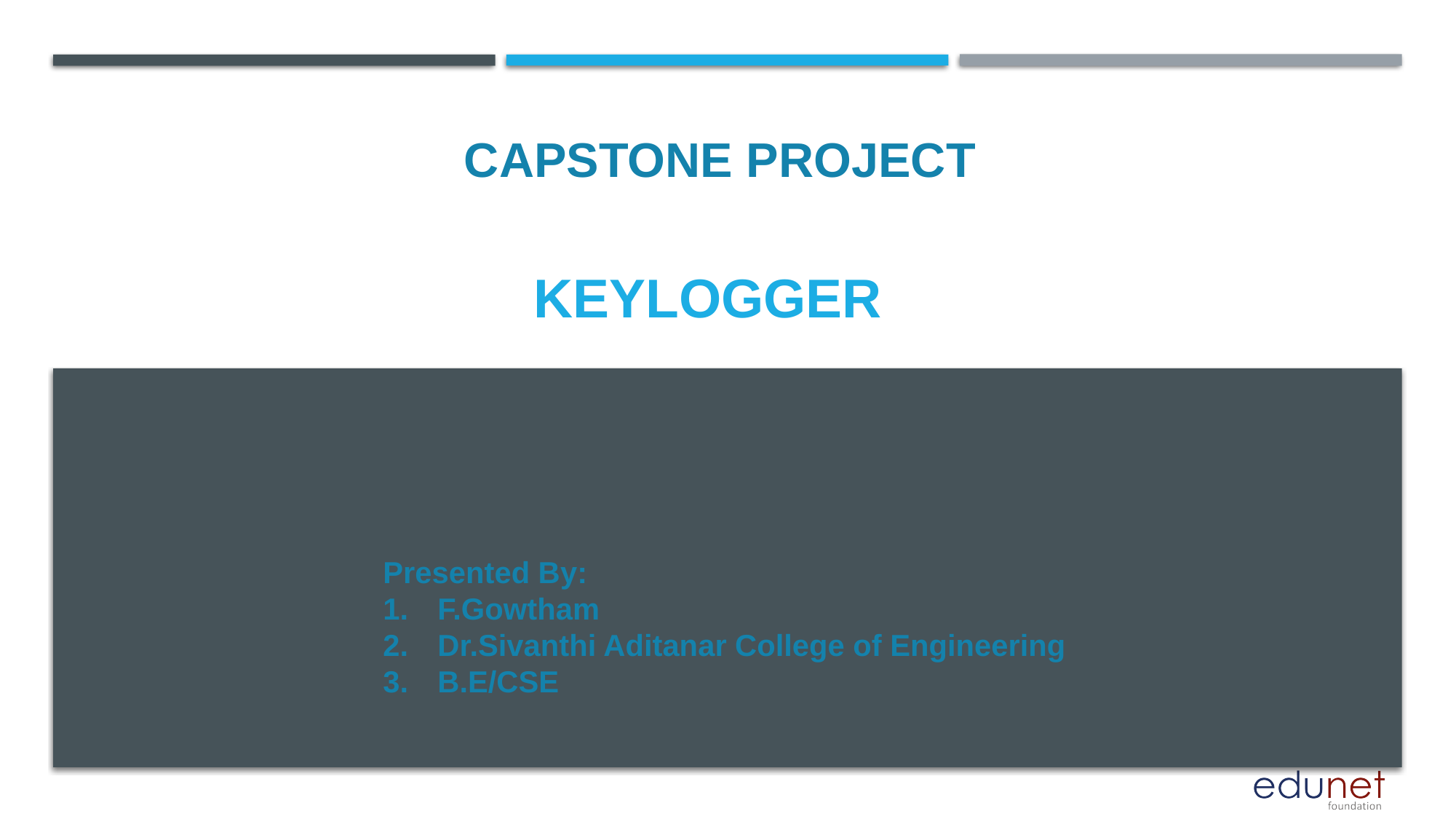

CAPSTONE PROJECT
# KEYLOGGER
Presented By:
F.Gowtham
Dr.Sivanthi Aditanar College of Engineering
B.E/CSE